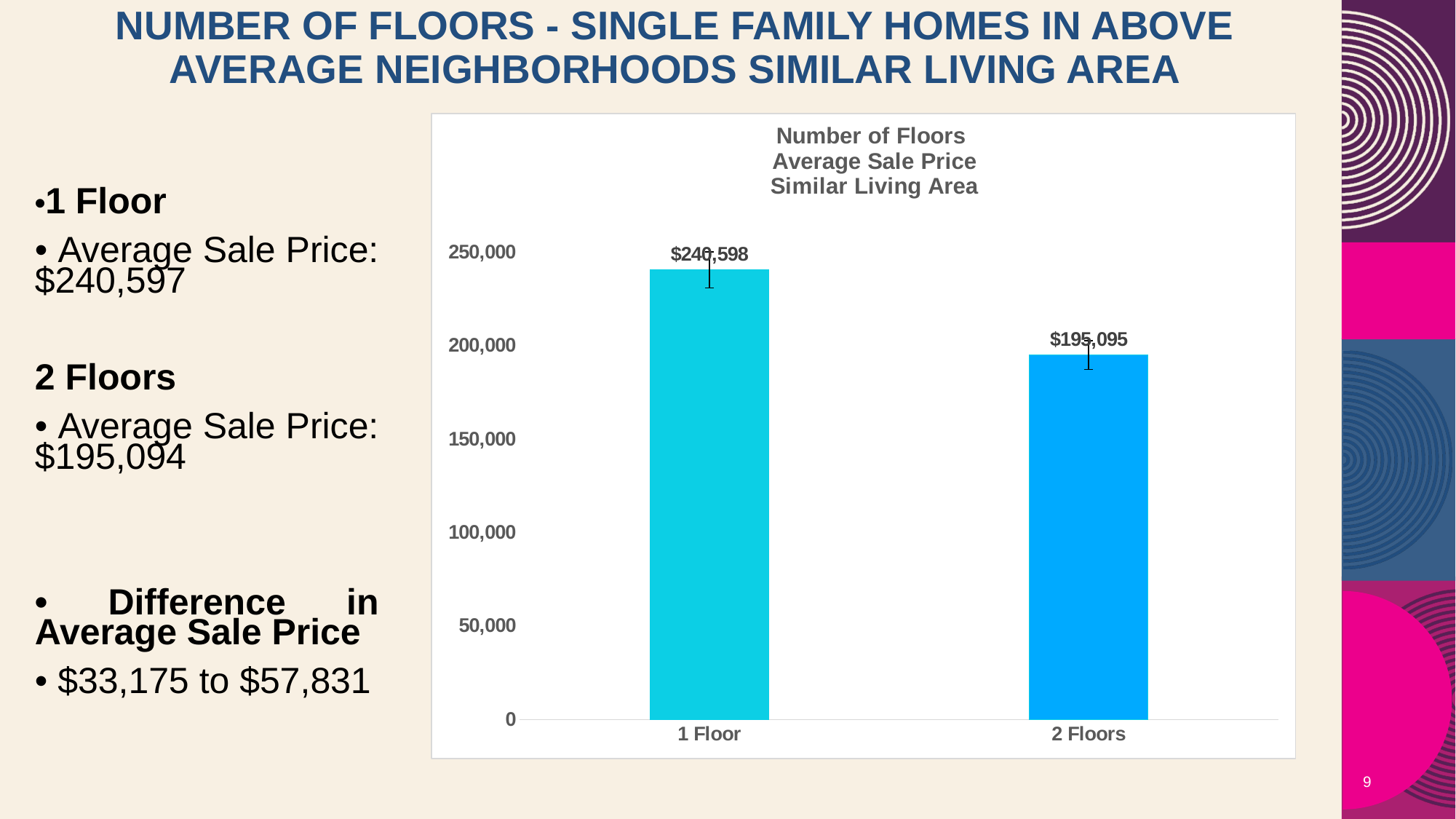

# NUMBER OF floors - Single Family Homes in Above Average Neighborhoods Similar Living Area

### Chart: Number of Floors
Average Sale Price
Similar Living Area

| Category |  |
|---|---|
| 1 Floor | 240597.73958333334 |
| 2 Floors | 195094.6 |
•1 Floor
• Average Sale Price: $240,597

2 Floors
• Average Sale Price: $195,094

• Difference in Average Sale Price
• $33,175 to $57,831

9